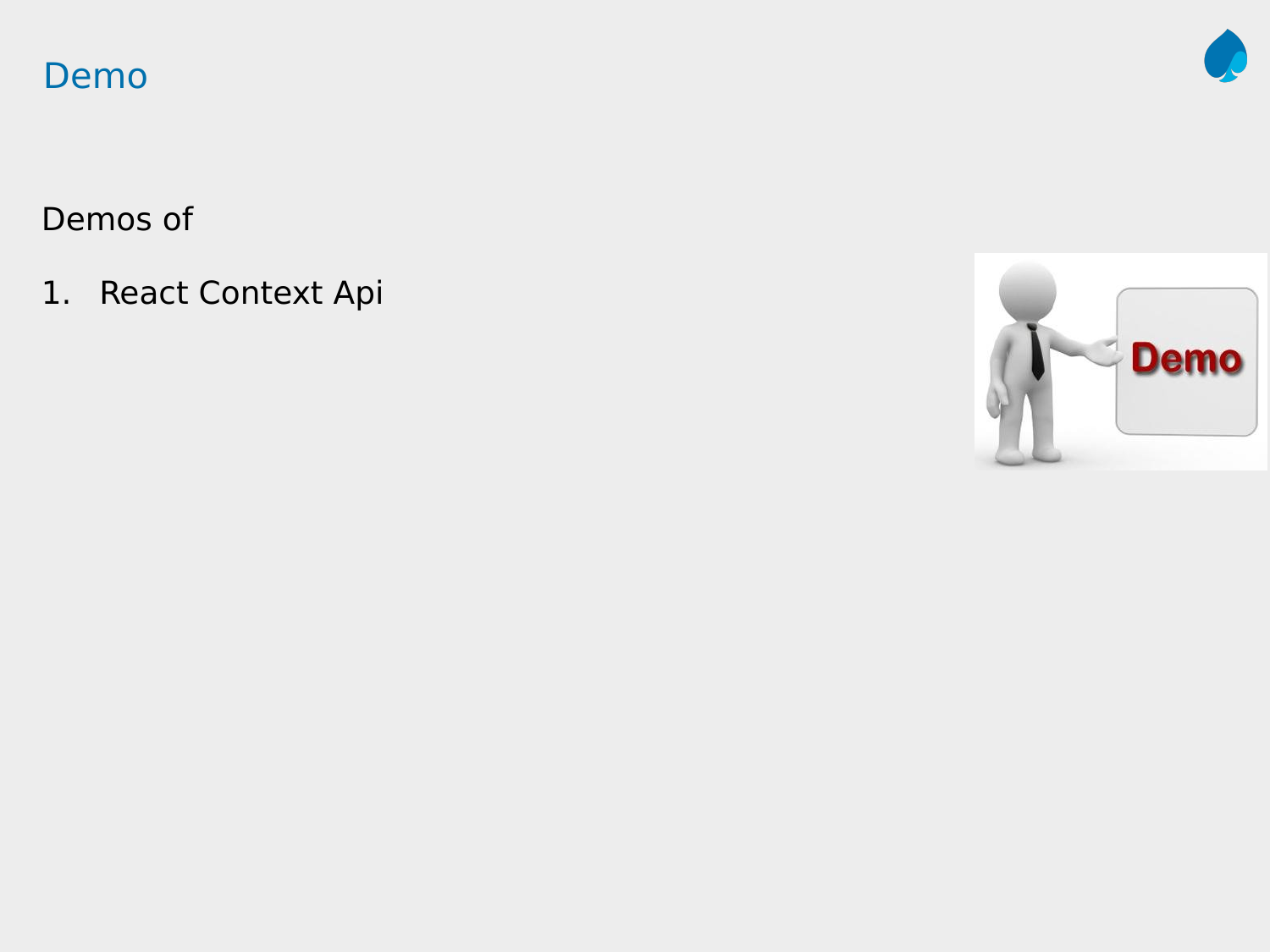

# Demo
Demos of

 React Context Api